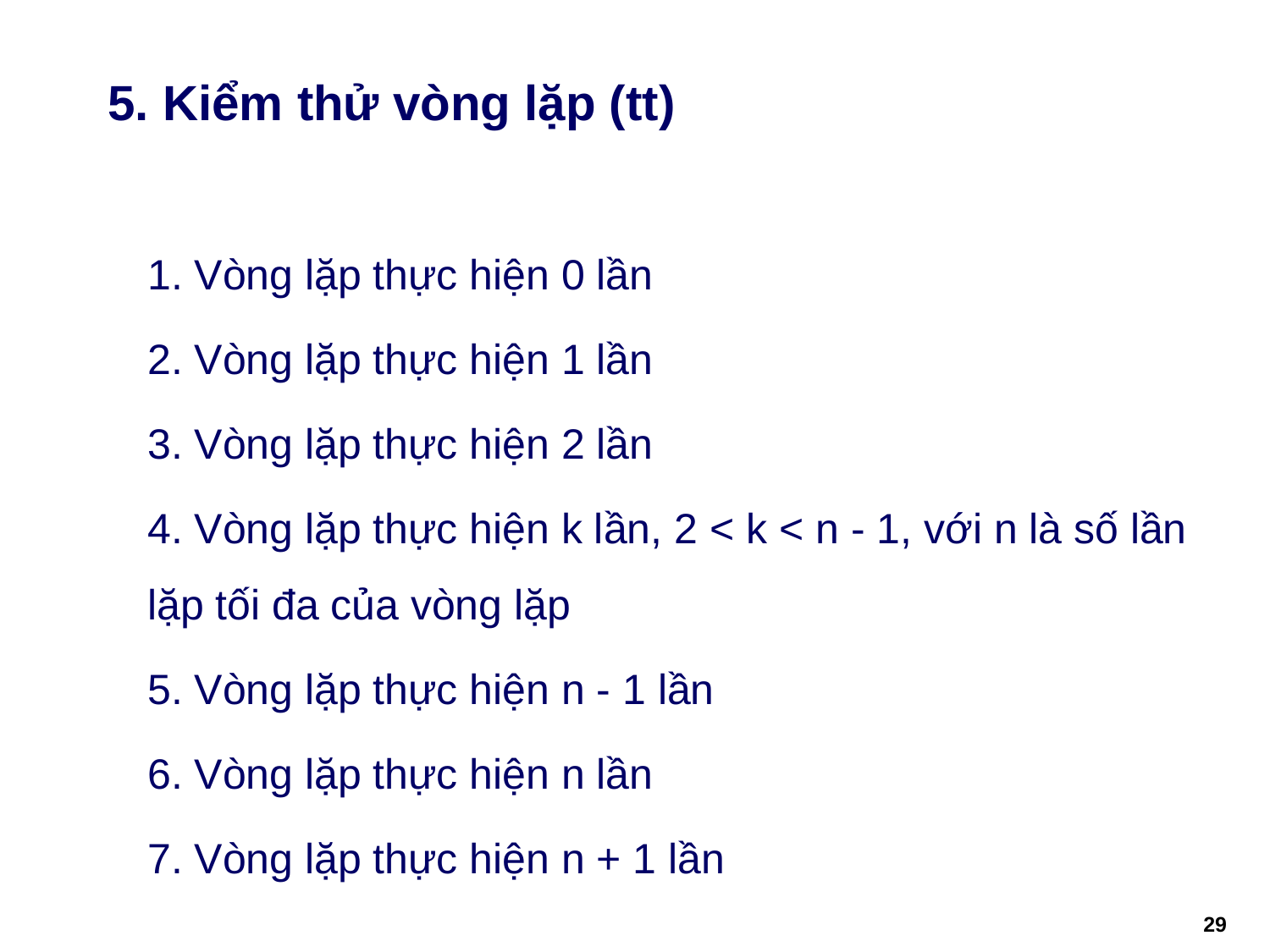

# 5. Kiểm thử vòng lặp (tt)
1. Vòng lặp thực hiện 0 lần
2. Vòng lặp thực hiện 1 lần
3. Vòng lặp thực hiện 2 lần
4. Vòng lặp thực hiện k lần, 2 < k < n - 1, với n là số lần lặp tối đa của vòng lặp
5. Vòng lặp thực hiện n - 1 lần
6. Vòng lặp thực hiện n lần
7. Vòng lặp thực hiện n + 1 lần

29